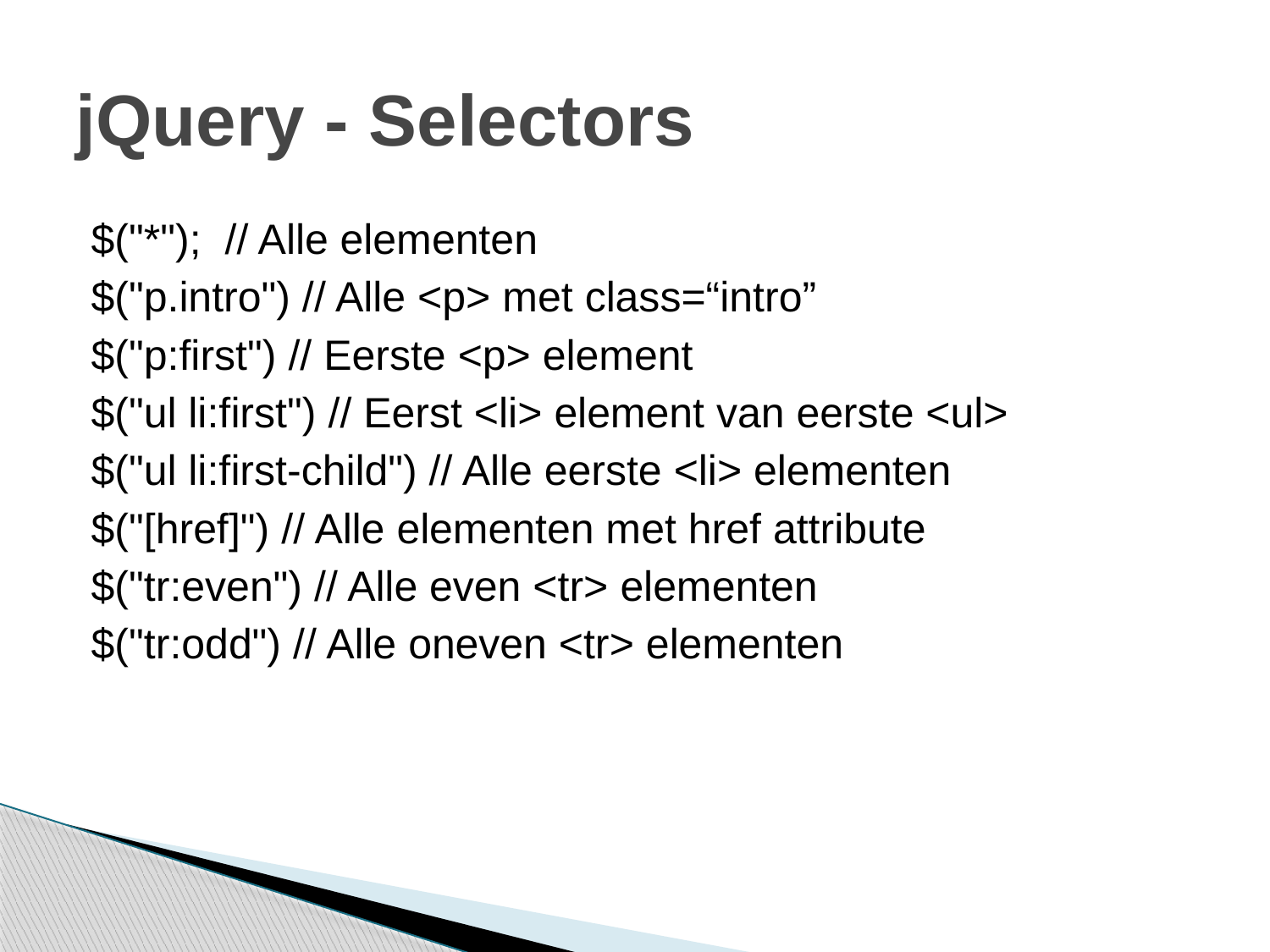

# jQuery - Selectors
$("*");  // Alle elementen
$("p.intro") // Alle <p> met class=“intro”
$("p:first") // Eerste <p> element
$("ul li:first") // Eerst <li> element van eerste <ul>
$("ul li:first-child") // Alle eerste <li> elementen
$("[href]") // Alle elementen met href attribute
$("tr:even") // Alle even <tr> elementen
$("tr:odd") // Alle oneven <tr> elementen